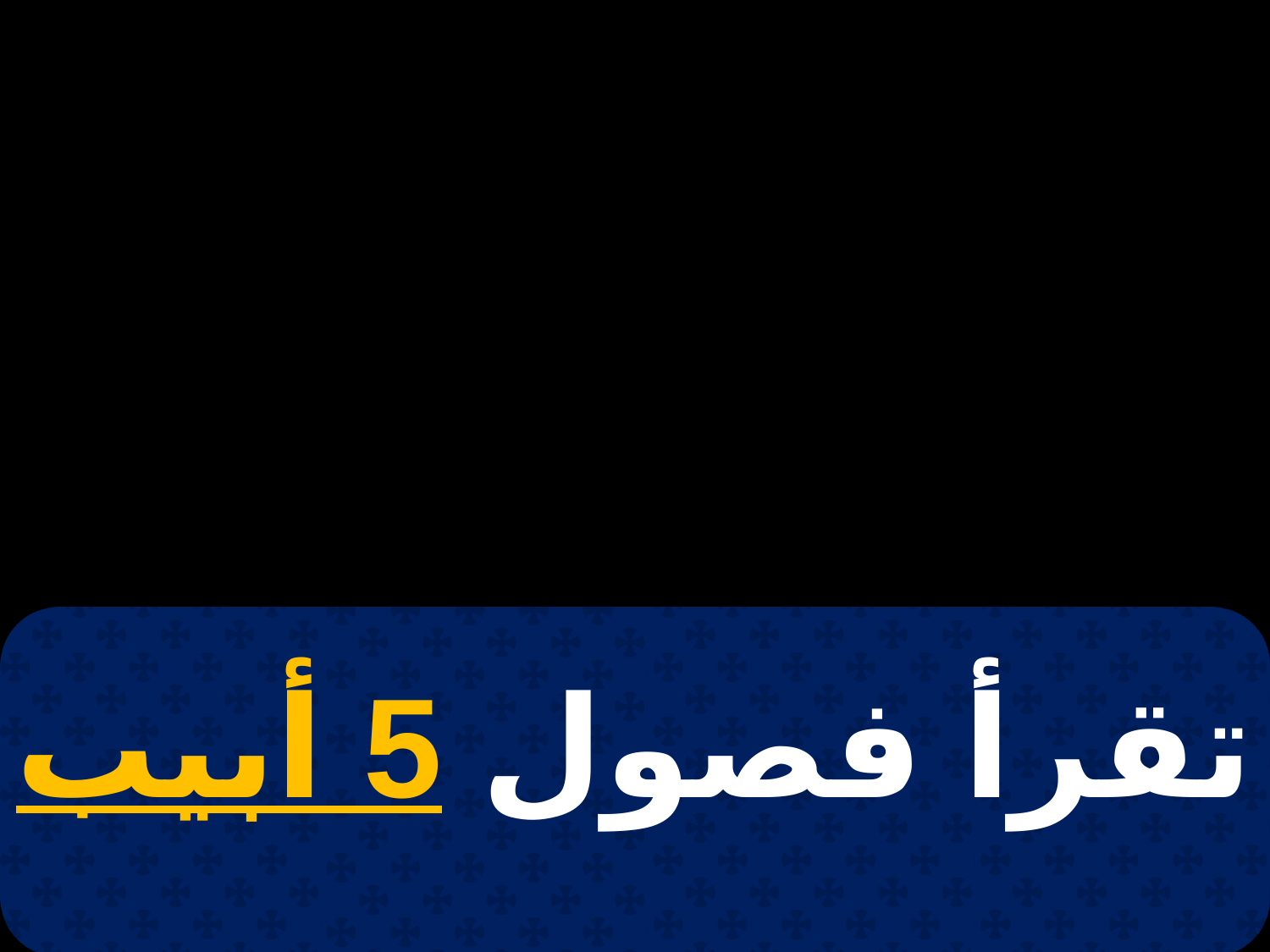

# 10 أمشير
تقرأ فصول 5 أبيب